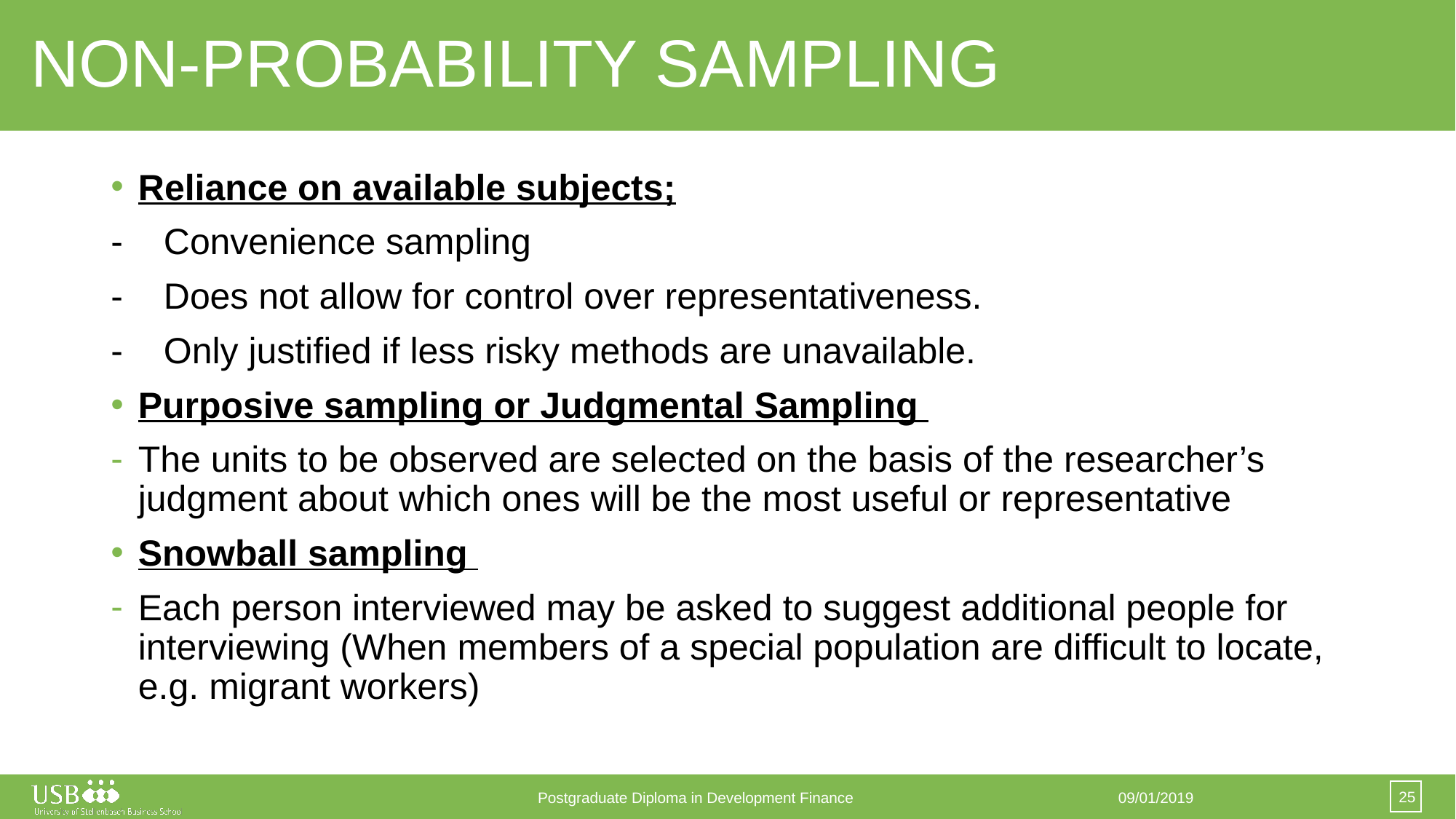

# NON-PROBABILITY SAMPLING
Reliance on available subjects;
-    Convenience sampling
-    Does not allow for control over representativeness.
-    Only justified if less risky methods are unavailable.
Purposive sampling or Judgmental Sampling
The units to be observed are selected on the basis of the researcher’s judgment about which ones will be the most useful or representative
Snowball sampling
Each person interviewed may be asked to suggest additional people for interviewing (When members of a special population are difficult to locate, e.g. migrant workers)

25